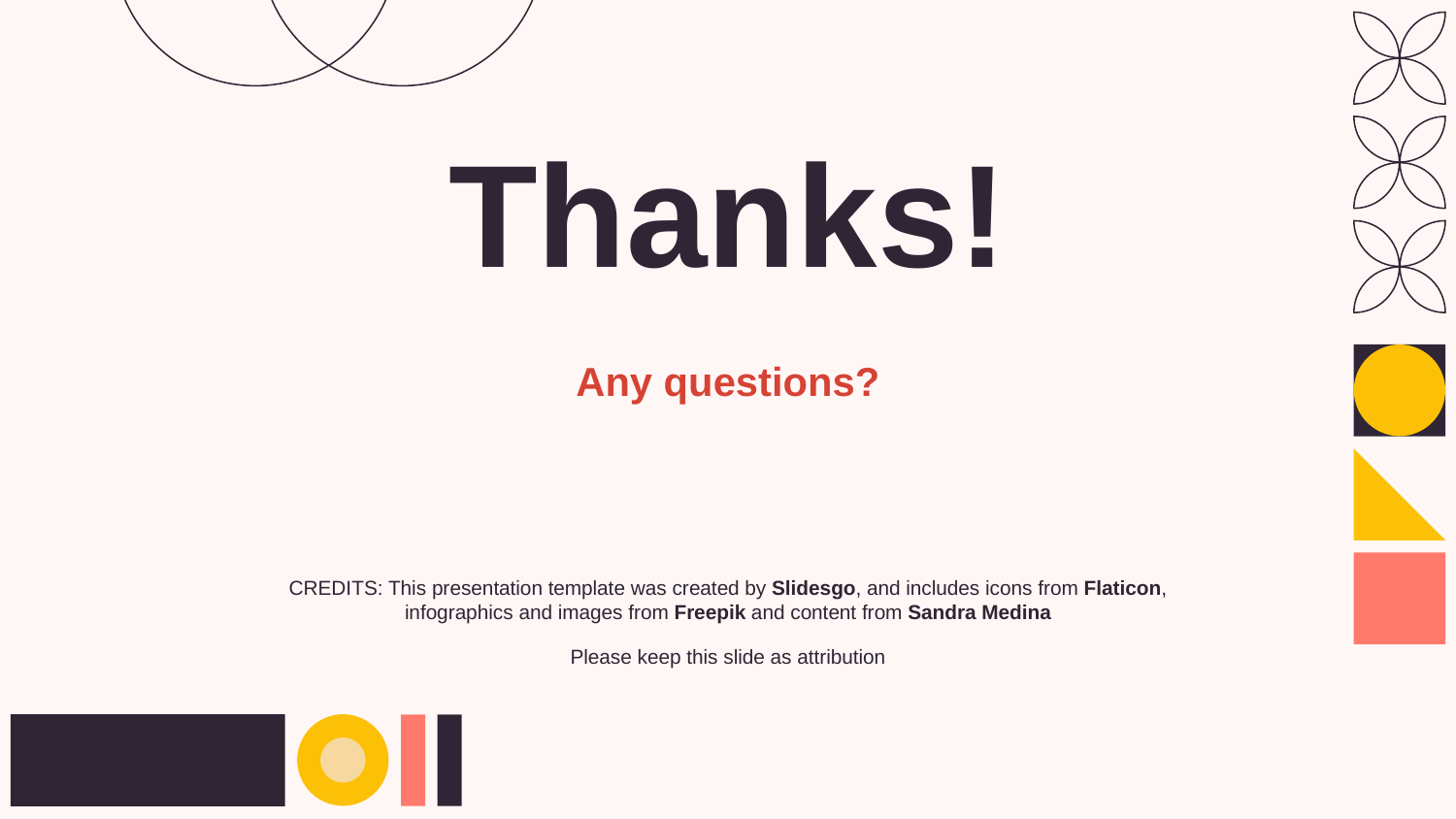

# Thanks!
Any questions?
Please keep this slide as attribution